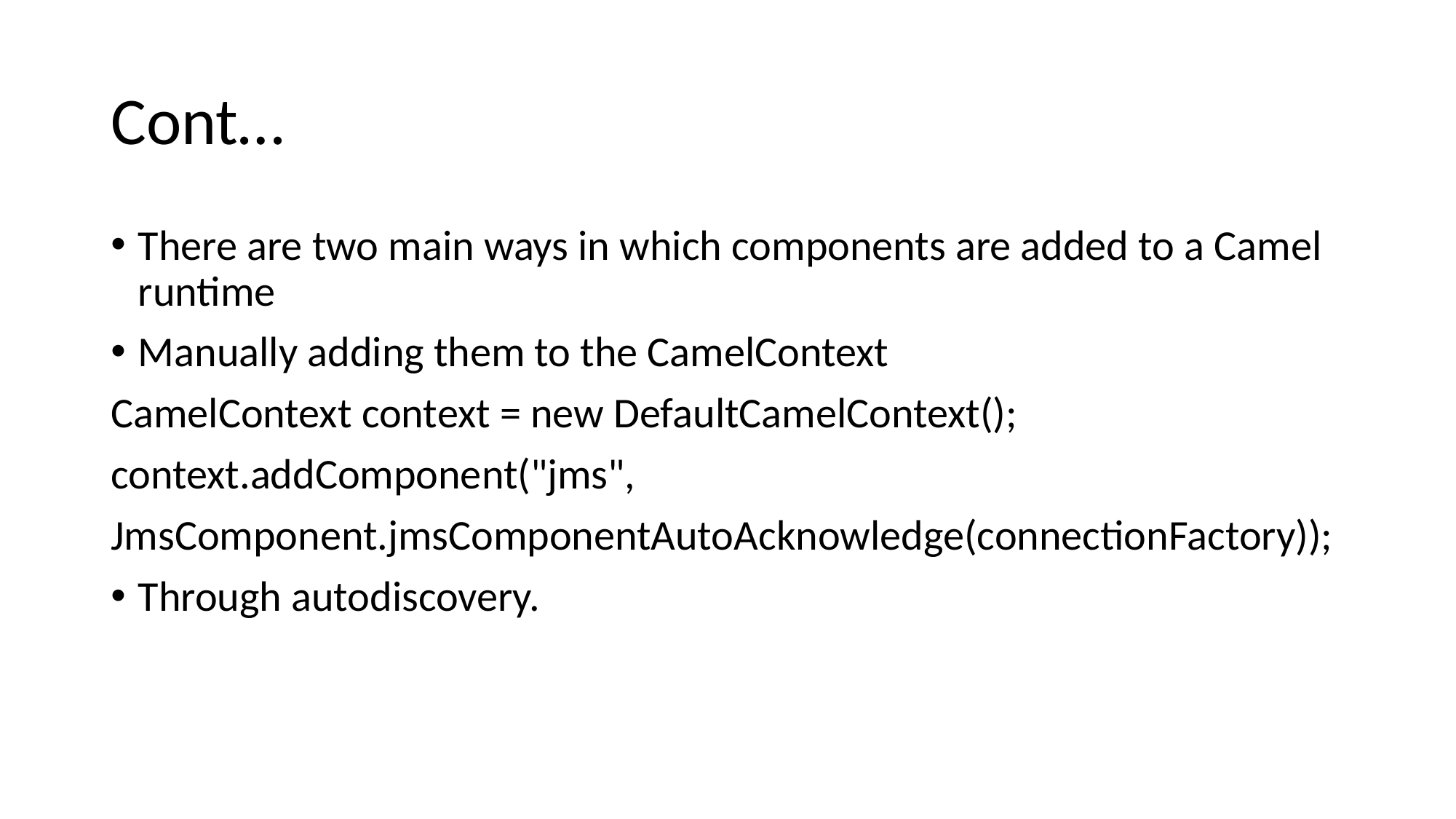

# Cont…
There are two main ways in which components are added to a Camel runtime
Manually adding them to the CamelContext
CamelContext context = new DefaultCamelContext();
context.addComponent("jms",
JmsComponent.jmsComponentAutoAcknowledge(connectionFactory));
Through autodiscovery.